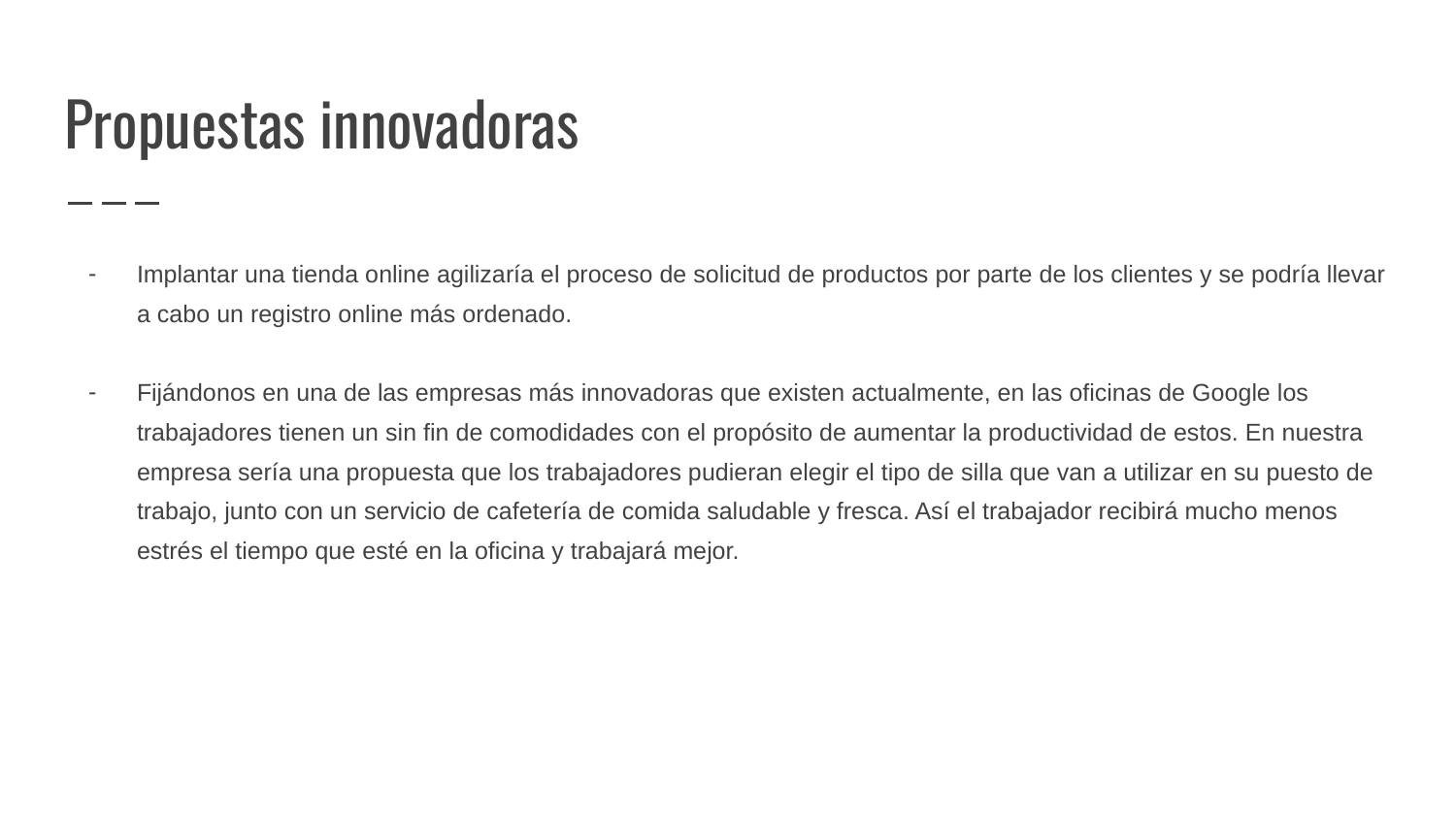

# Propuestas innovadoras
Implantar una tienda online agilizaría el proceso de solicitud de productos por parte de los clientes y se podría llevar a cabo un registro online más ordenado.

Fijándonos en una de las empresas más innovadoras que existen actualmente, en las oficinas de Google los trabajadores tienen un sin fin de comodidades con el propósito de aumentar la productividad de estos. En nuestra empresa sería una propuesta que los trabajadores pudieran elegir el tipo de silla que van a utilizar en su puesto de trabajo, junto con un servicio de cafetería de comida saludable y fresca. Así el trabajador recibirá mucho menos estrés el tiempo que esté en la oficina y trabajará mejor.